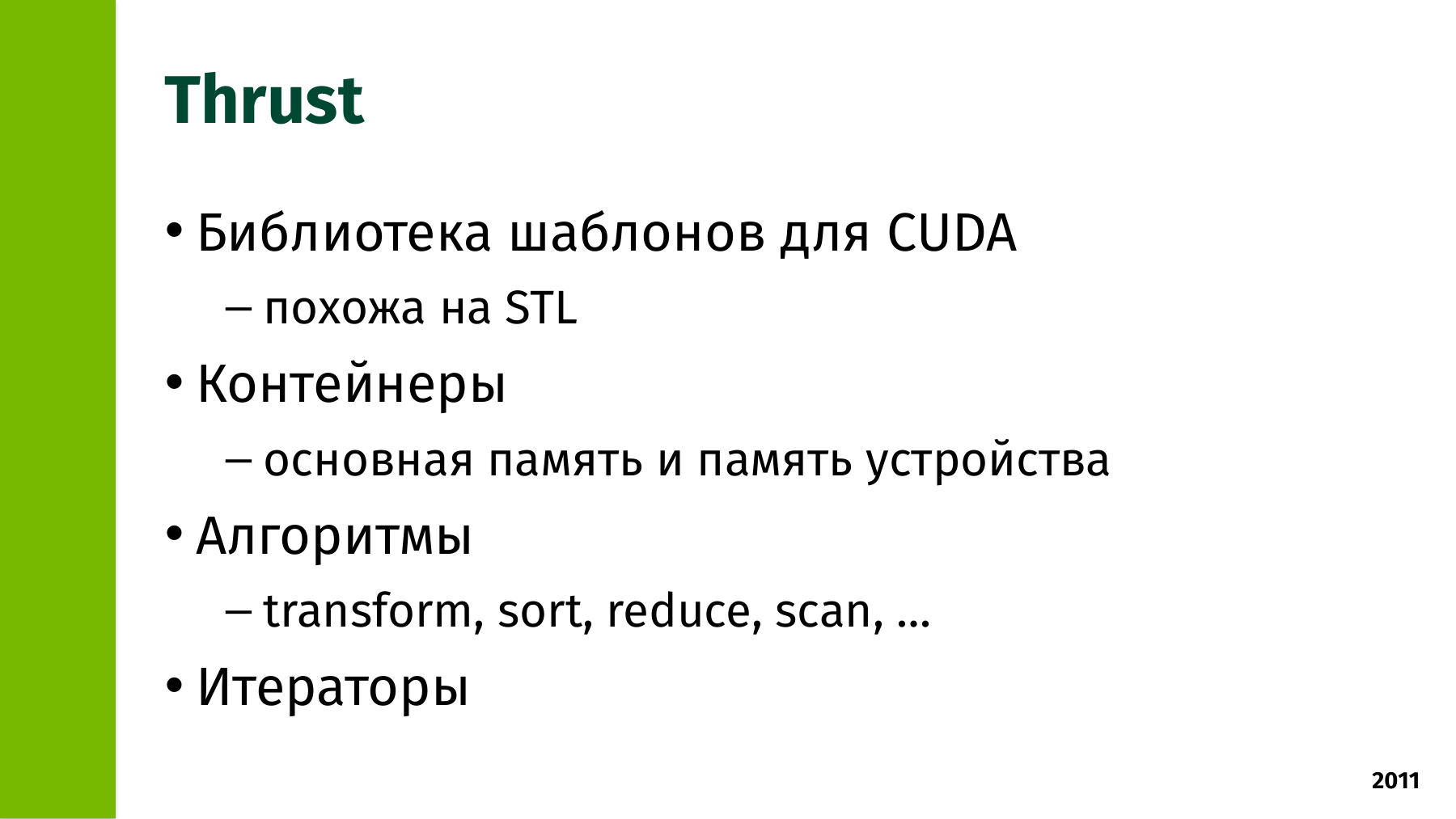

# Thrust
Библиотека шаблонов для CUDA
похожа на STL
Контейнеры
основная память и память устройства
Алгоритмы
transform, sort, reduce, scan, …
Итераторы